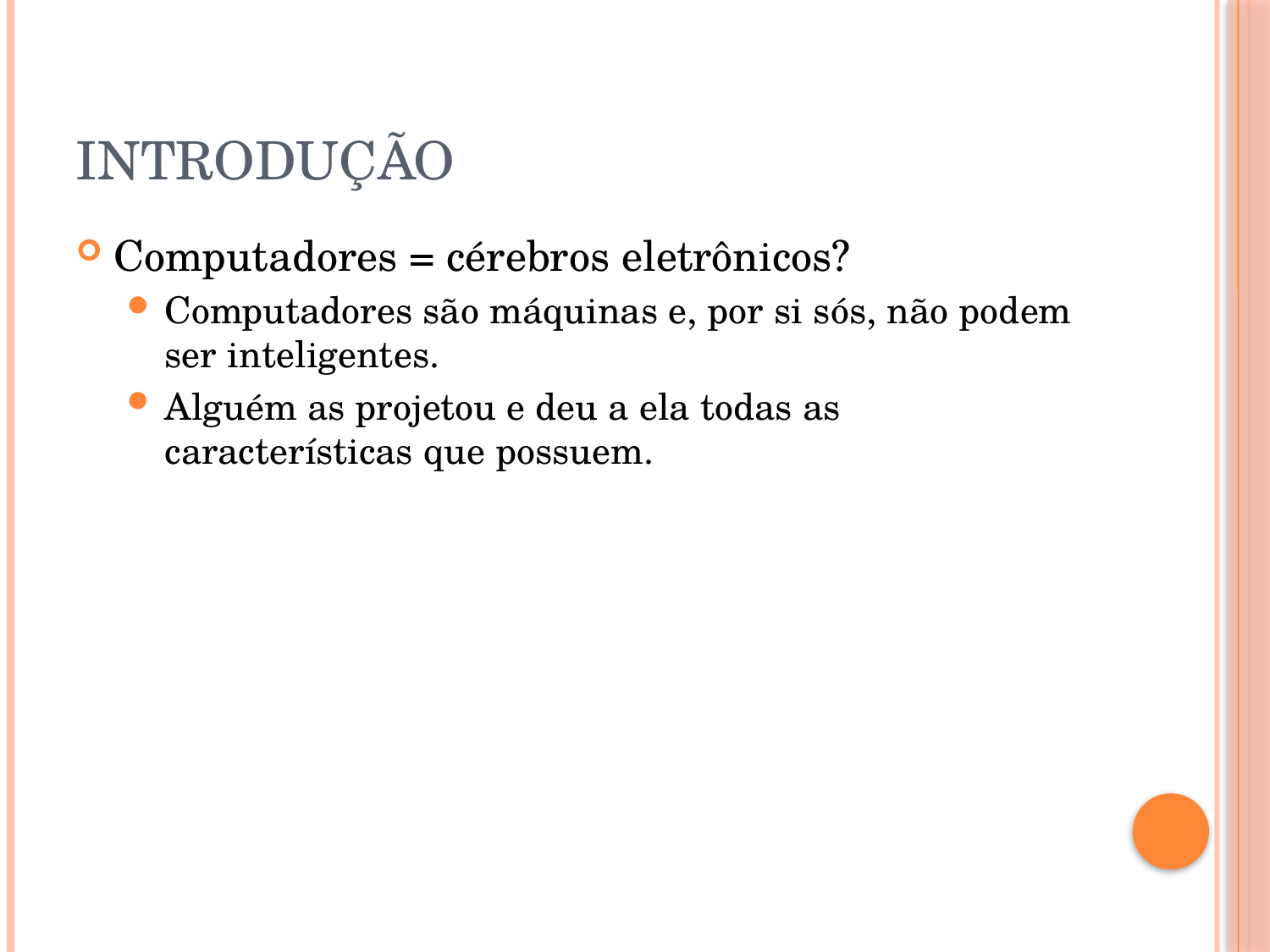

# Introdução
Computadores = cérebros eletrônicos?
Computadores são máquinas e, por si sós, não podem ser inteligentes.
Alguém as projetou e deu a ela todas as características que possuem.